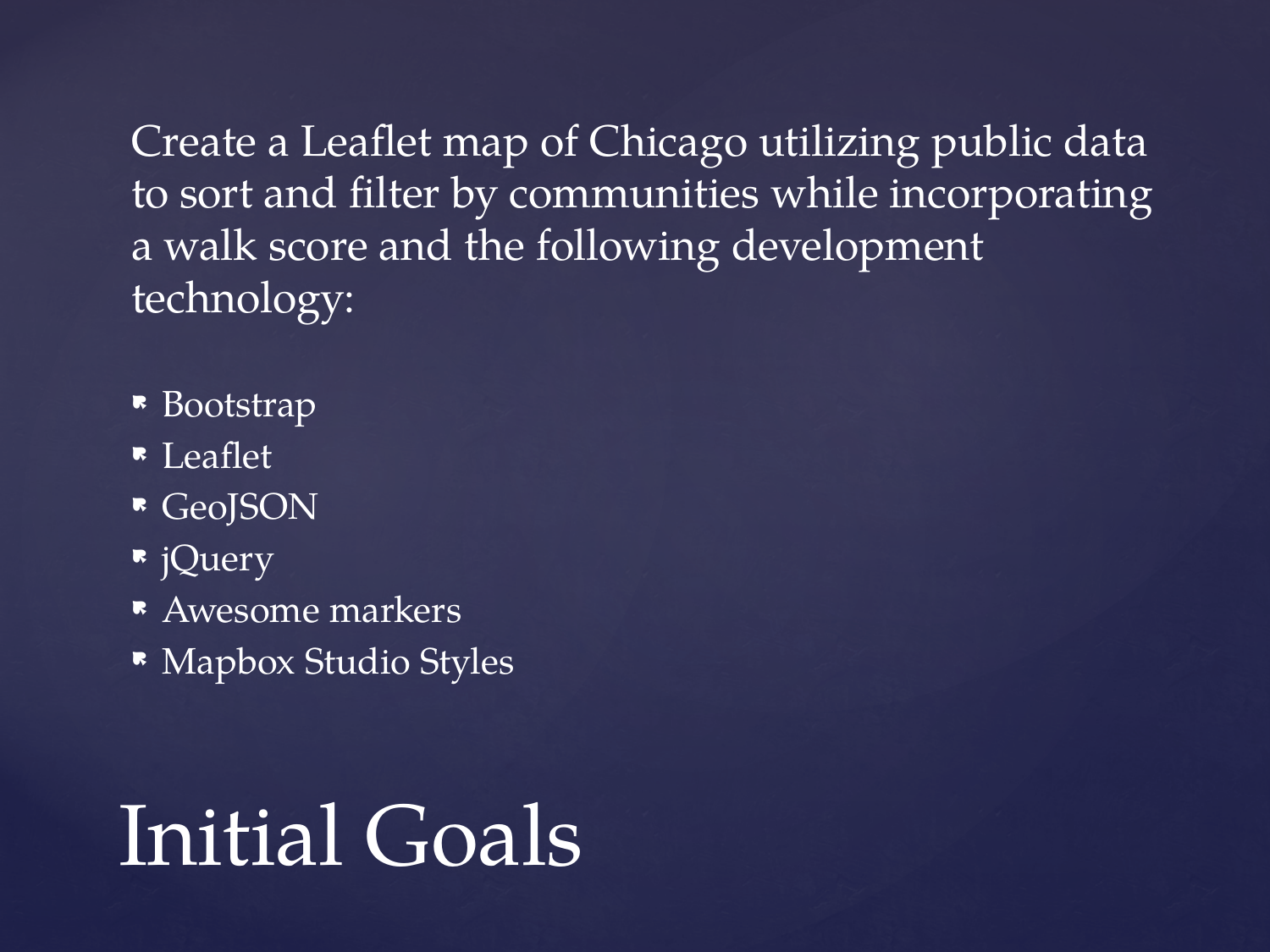

Create a Leaflet map of Chicago utilizing public data to sort and filter by communities while incorporating a walk score and the following development technology:

Bootstrap
Leaflet
GeoJSON
jQuery
Awesome markers
Mapbox Studio Styles

# Initial Goals